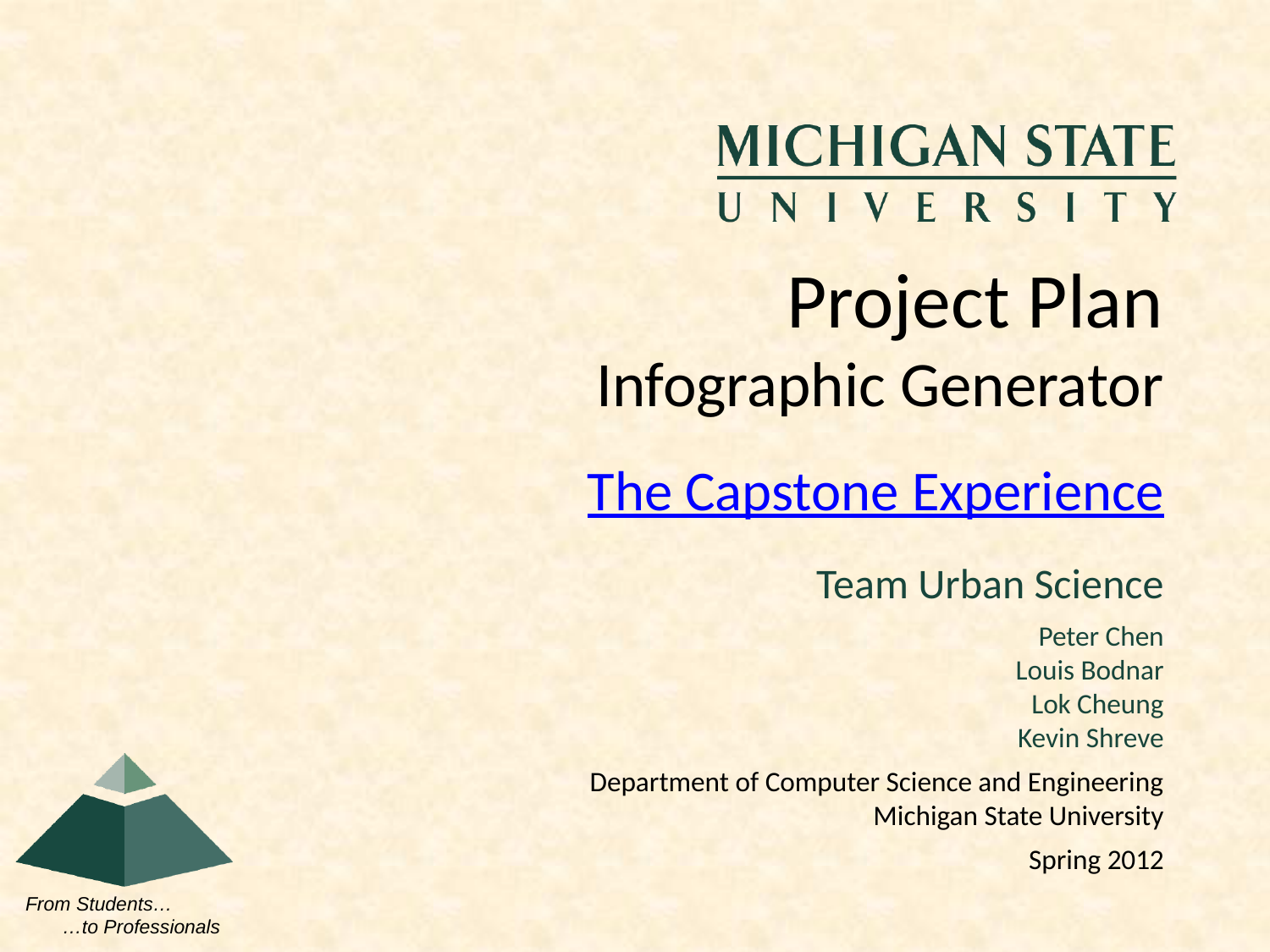

# Project Plan Infographic Generator
Team Urban Science
Peter Chen
Louis Bodnar
Lok Cheung
Kevin Shreve
Department of Computer Science and Engineering
Michigan State University
Spring 2012